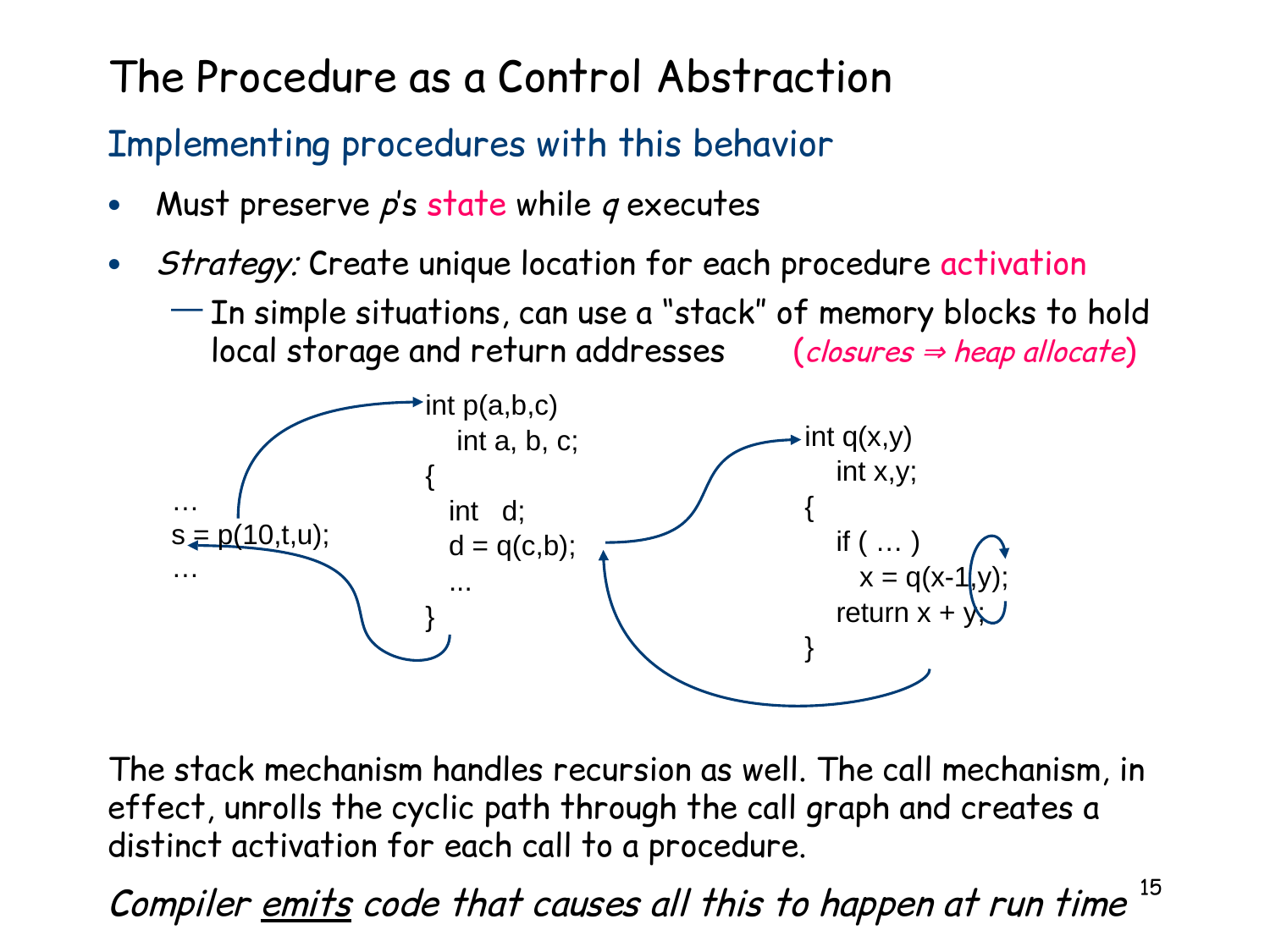

# The Procedure as a Control Abstraction
Implementing procedures with this behavior
Must preserve p’s state while q executes
Strategy: Create unique location for each procedure activation
In simple situations, can use a “stack” of memory blocks to hold local storage and return addresses       (closures ⇒ heap allocate)

The stack mechanism handles recursion as well. The call mechanism, in effect, unrolls the cyclic path through the call graph and creates a distinct activation for each call to a procedure.
Compiler emits code that causes all this to happen at run time
int p(a,b,c)
    int a, b, c;
{
   int   d;
   d = q(c,b);
   ...
}

int q(x,y)
    int x,y;
{
    if ( … )
       x = q(x-1,y);
    return x + y;
}
…
s = p(10,t,u);
…

15